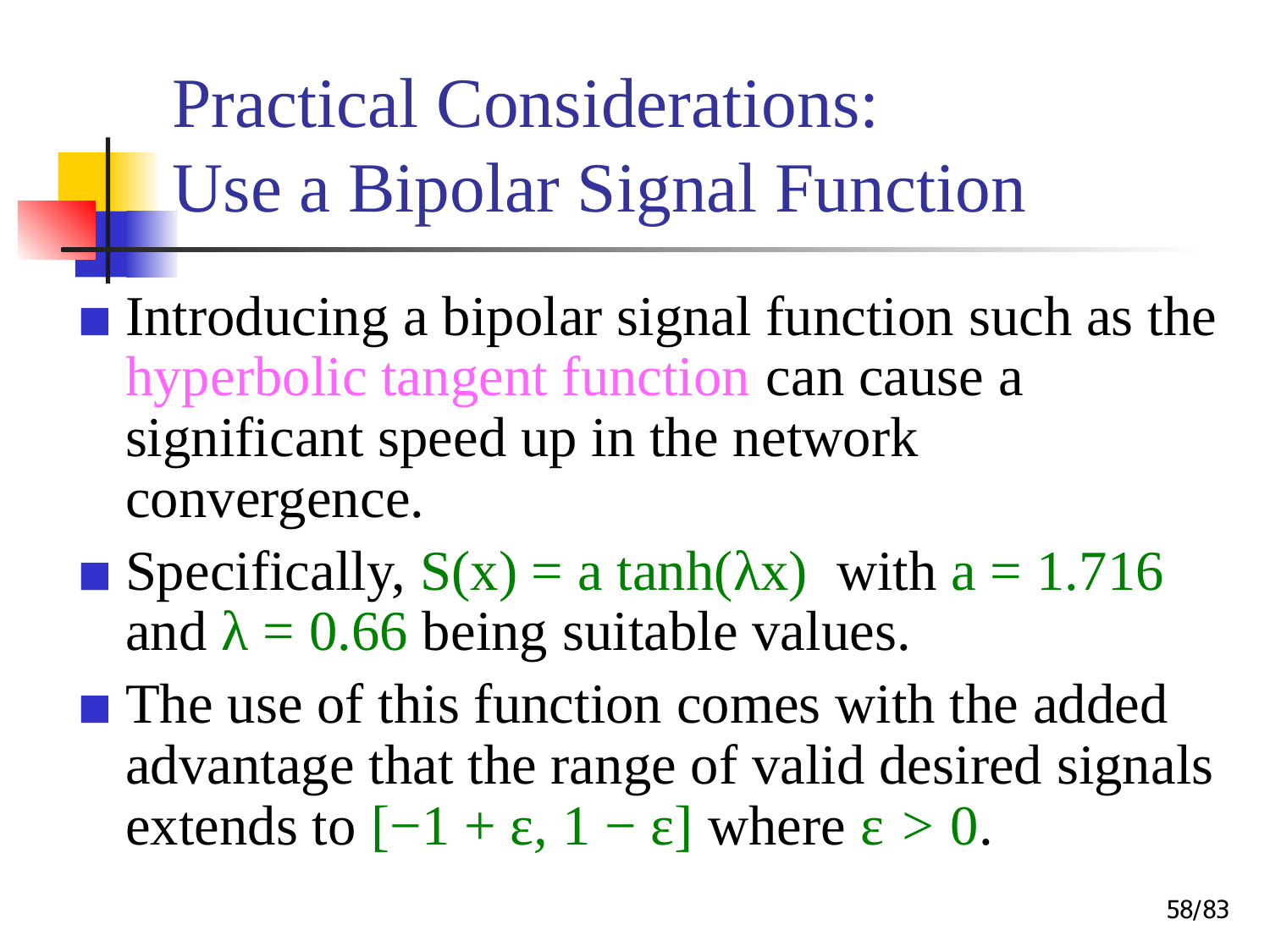

# Practical Considerations: Use a Bipolar Signal Function
Introducing a bipolar signal function such as the hyperbolic tangent function can cause a significant speed up in the network convergence.
Specifically, S(x) = a tanh(λx)  with a = 1.716 and λ = 0.66 being suitable values.
The use of this function comes with the added advantage that the range of valid desired signals extends to [−1 + ε, 1 − ε] where ε > 0.
58/83